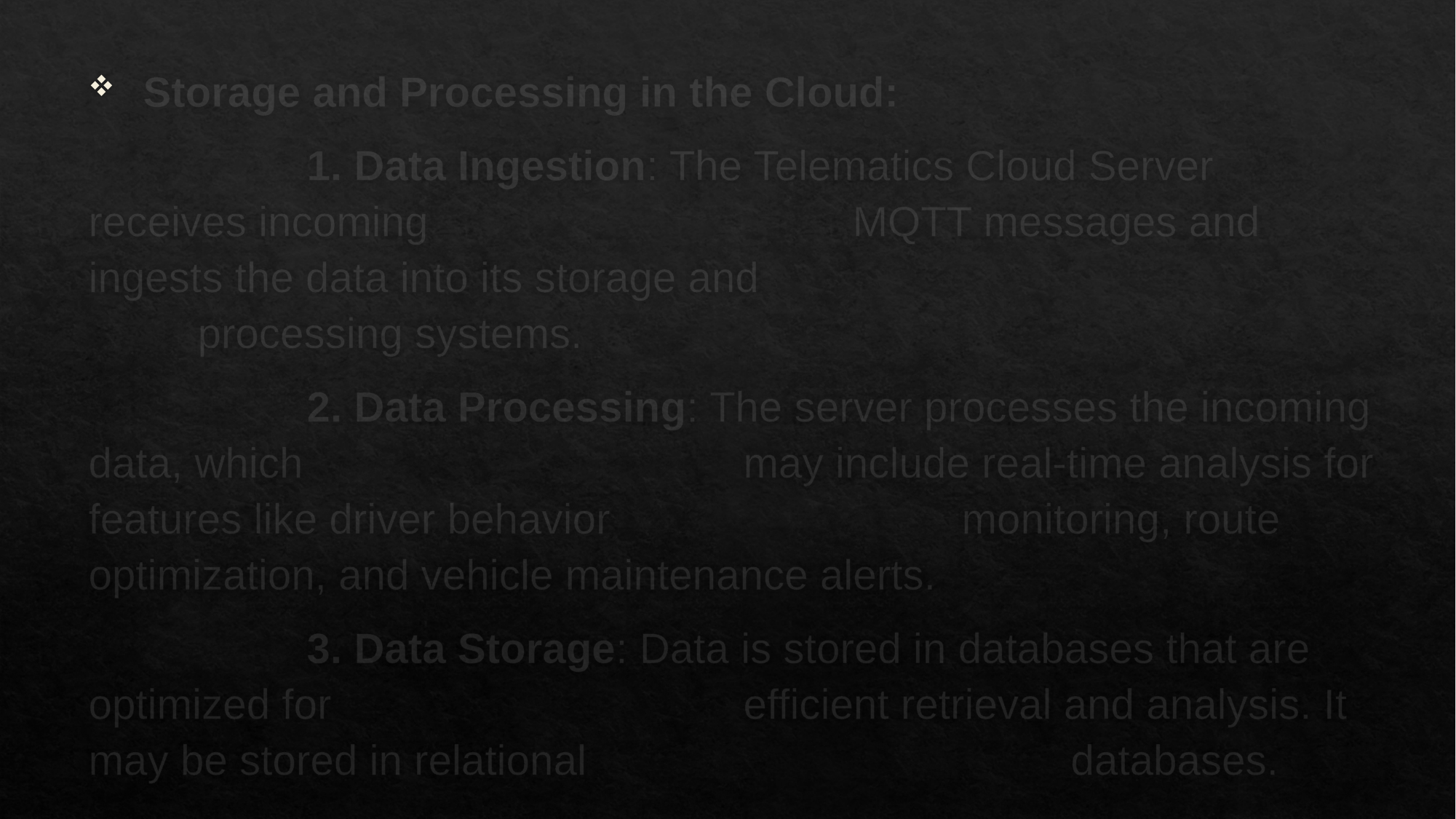

Storage and Processing in the Cloud:
		1. Data Ingestion: The Telematics Cloud Server receives incoming 				MQTT messages and ingests the data into its storage and 						processing systems.
		2. Data Processing: The server processes the incoming data, which 				may include real-time analysis for features like driver behavior 				monitoring, route optimization, and vehicle maintenance alerts.
		3. Data Storage: Data is stored in databases that are optimized for 				efficient retrieval and analysis. It may be stored in relational 					databases.